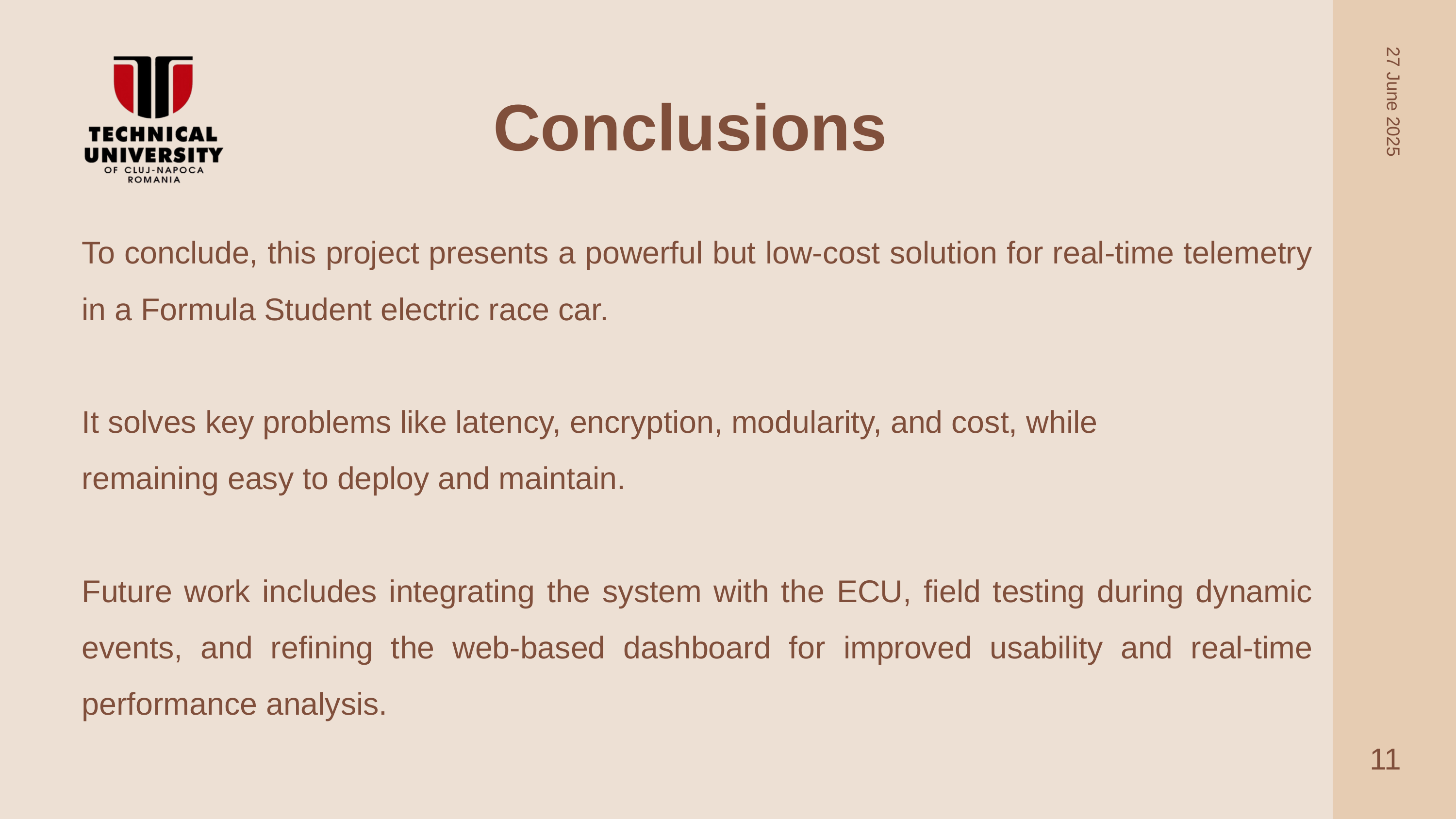

Conclusions
27 June 2025
To conclude, this project presents a powerful but low-cost solution for real-time telemetry in a Formula Student electric race car.

It solves key problems like latency, encryption, modularity, and cost, while
remaining easy to deploy and maintain.

Future work includes integrating the system with the ECU, field testing during dynamic events, and refining the web-based dashboard for improved usability and real-time performance analysis.

11
2